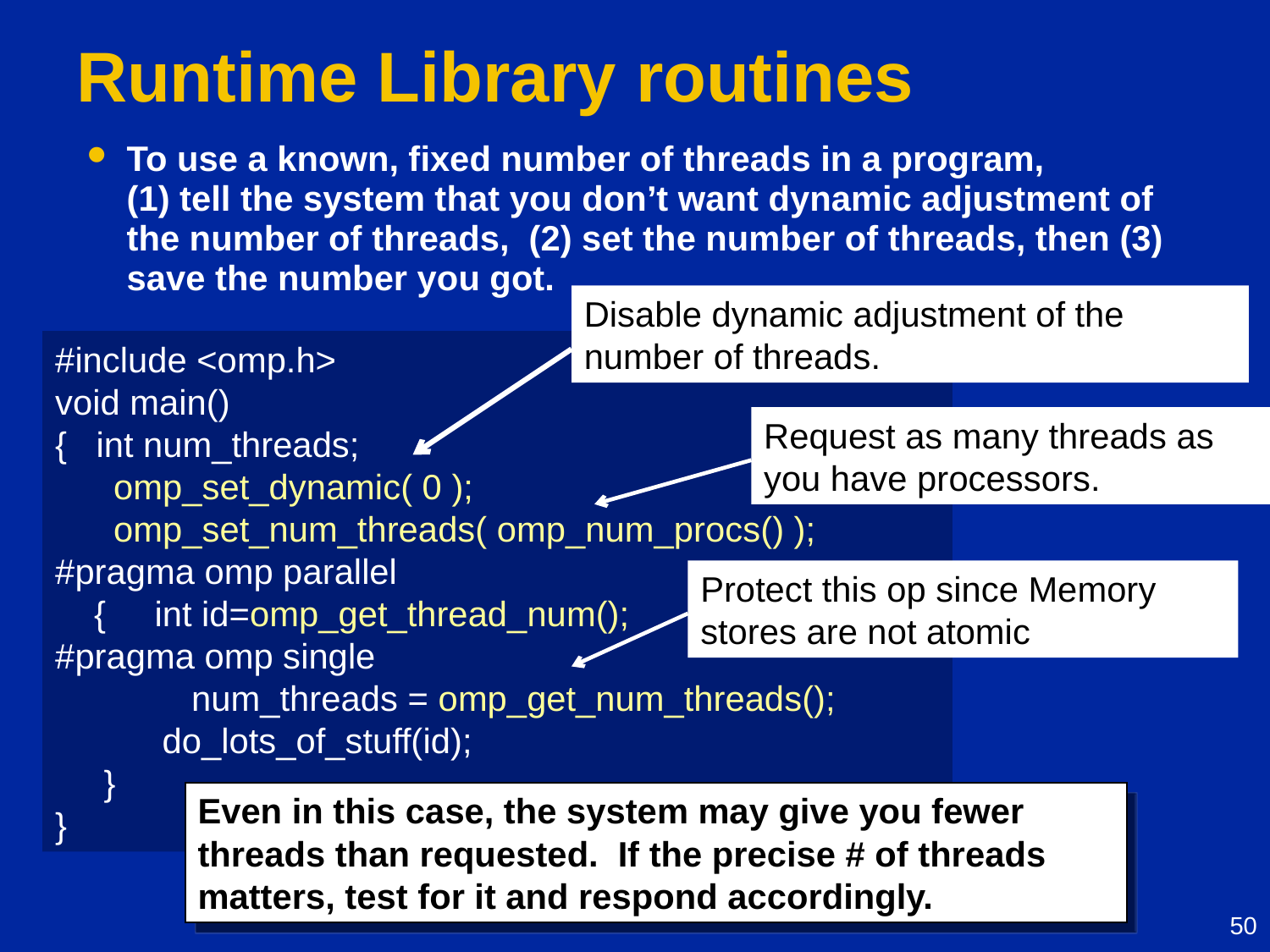

# Runtime Library routines
To use a known, fixed number of threads in a program,
(1) tell the system that you don’t want dynamic adjustment of the number of threads,  (2) set the number of threads, then (3) save the number you got.
Disable dynamic adjustment of the number of threads.

#include <omp.h>
void main()
{   int num_threads;
      omp_set_dynamic( 0 );
      omp_set_num_threads( omp_num_procs() );
#pragma omp parallel
    {     int id=omp_get_thread_num();
#pragma omp single
              num_threads = omp_get_num_threads();
           do_lots_of_stuff(id);
     }
}
Request as many threads as you have processors.

Protect this op since Memory stores are not atomic

Even in this case, the system may give you fewer threads than requested.  If the precise # of threads matters, test for it and respond accordingly.
50